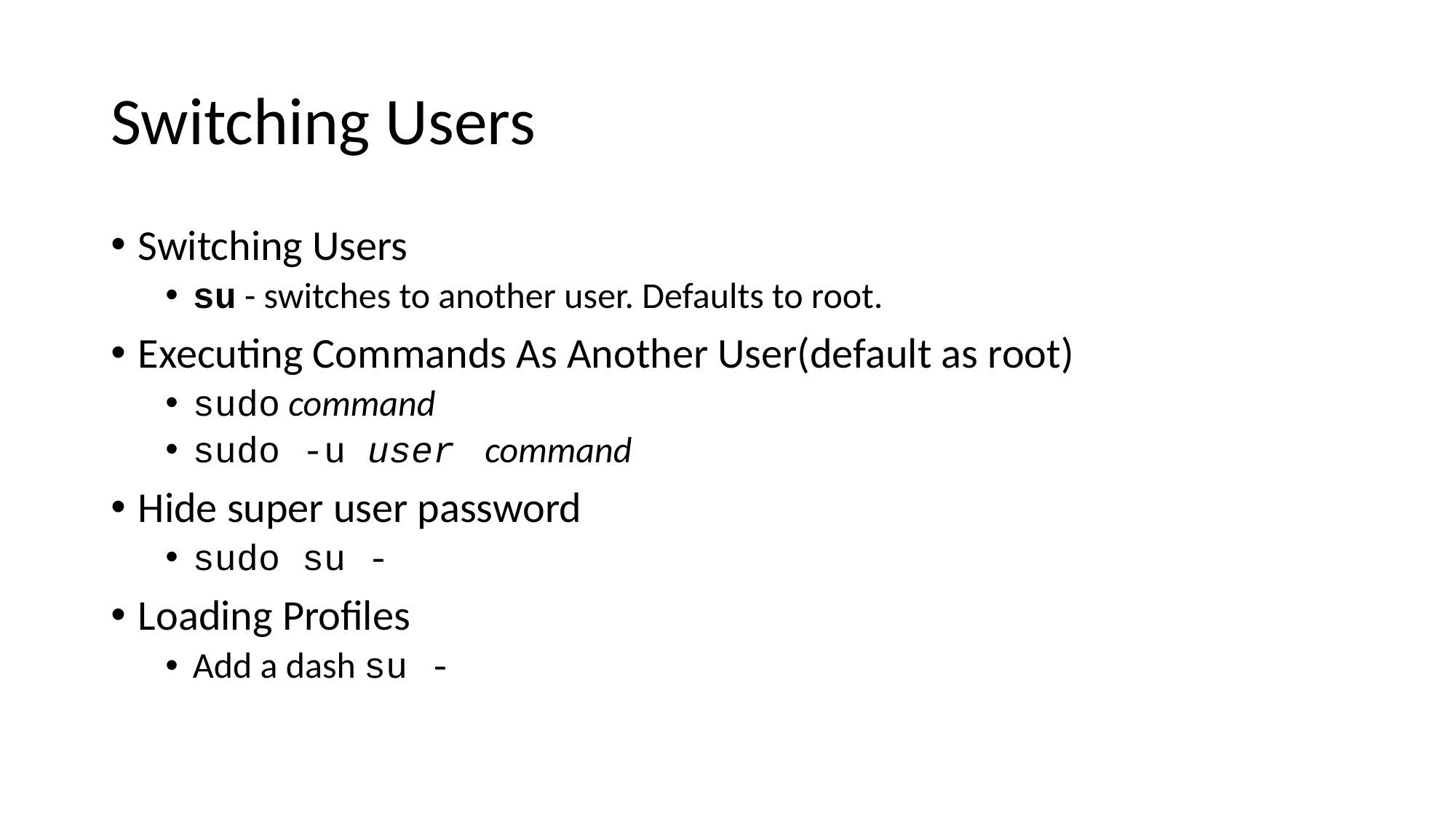

# Switching Users
Switching Users
su - switches to another user. Defaults to root.
Executing Commands As Another User(default as root)
sudo command
sudo -u user  command
Hide super user password
sudo su -
Loading Profiles
Add a dash su -